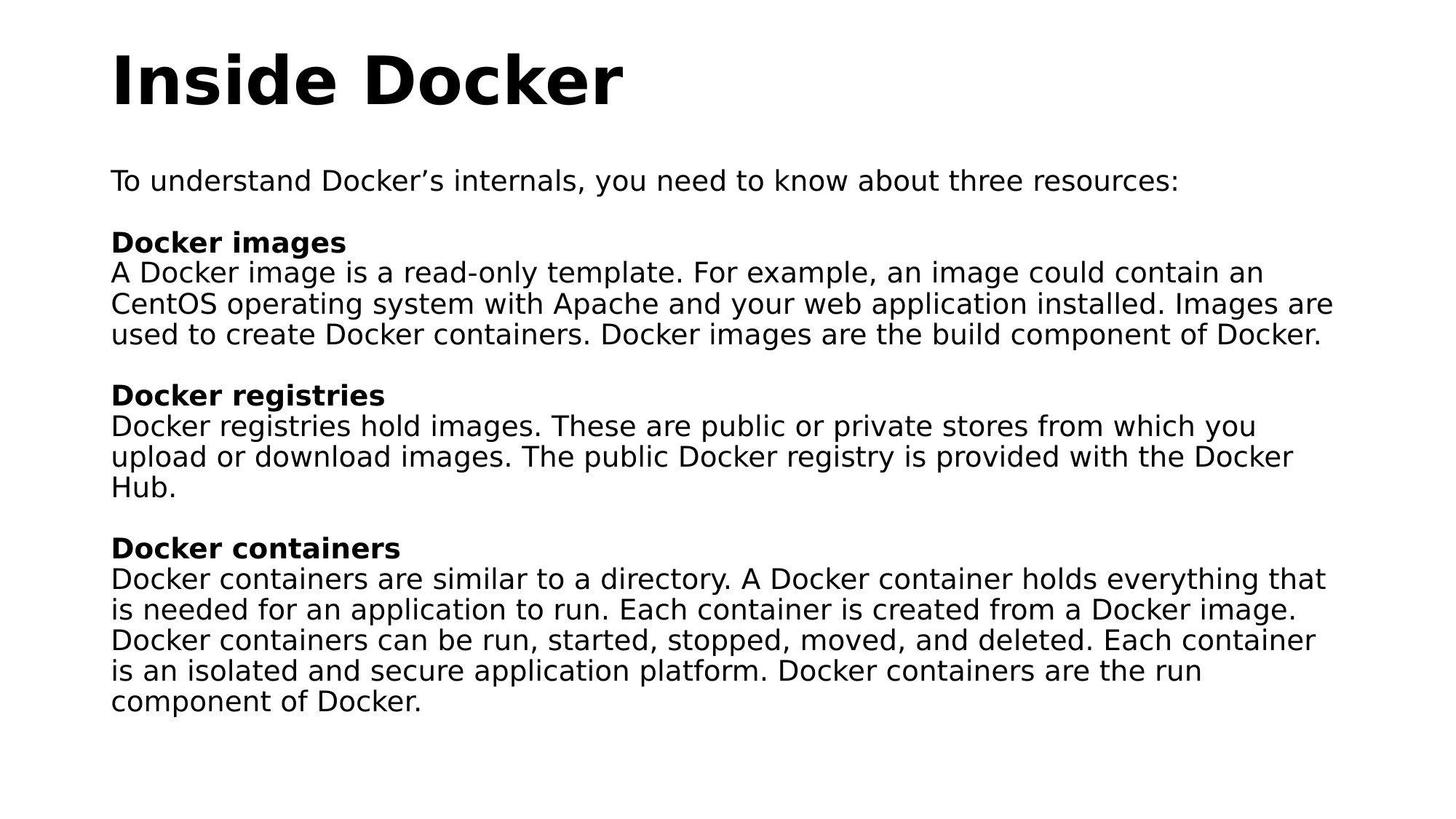

# Inside Docker
To understand Docker’s internals, you need to know about three resources:

Docker images
A Docker image is a read-only template. For example, an image could contain an CentOS operating system with Apache and your web application installed. Images are used to create Docker containers. Docker images are the build component of Docker.

Docker registries
Docker registries hold images. These are public or private stores from which you upload or download images. The public Docker registry is provided with the Docker Hub.

Docker containers
Docker containers are similar to a directory. A Docker container holds everything that is needed for an application to run. Each container is created from a Docker image. Docker containers can be run, started, stopped, moved, and deleted. Each container is an isolated and secure application platform. Docker containers are the run component of Docker.